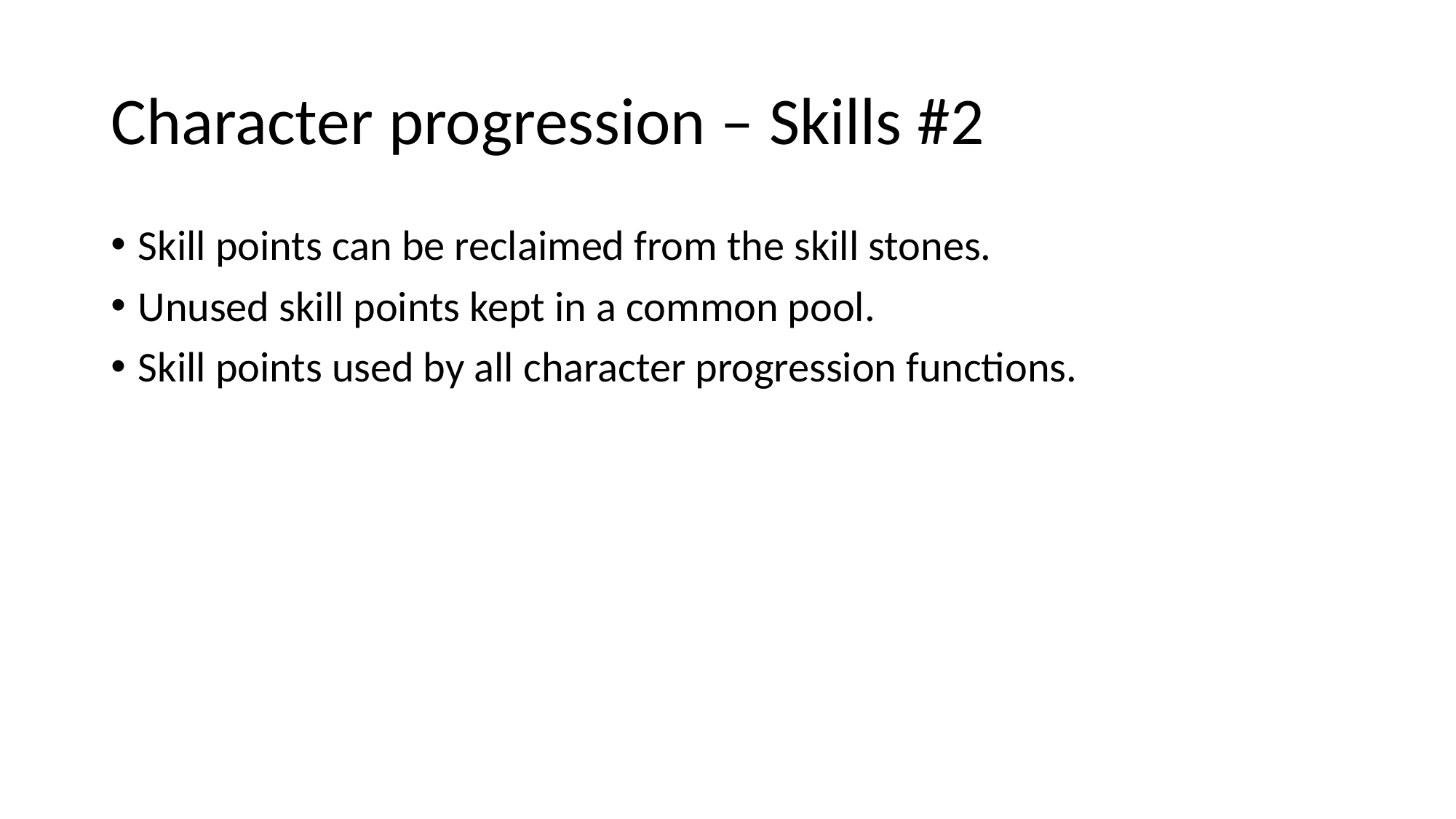

# Character progression – Skills #2
Skill points can be reclaimed from the skill stones.
Unused skill points kept in a common pool.
Skill points used by all character progression functions.